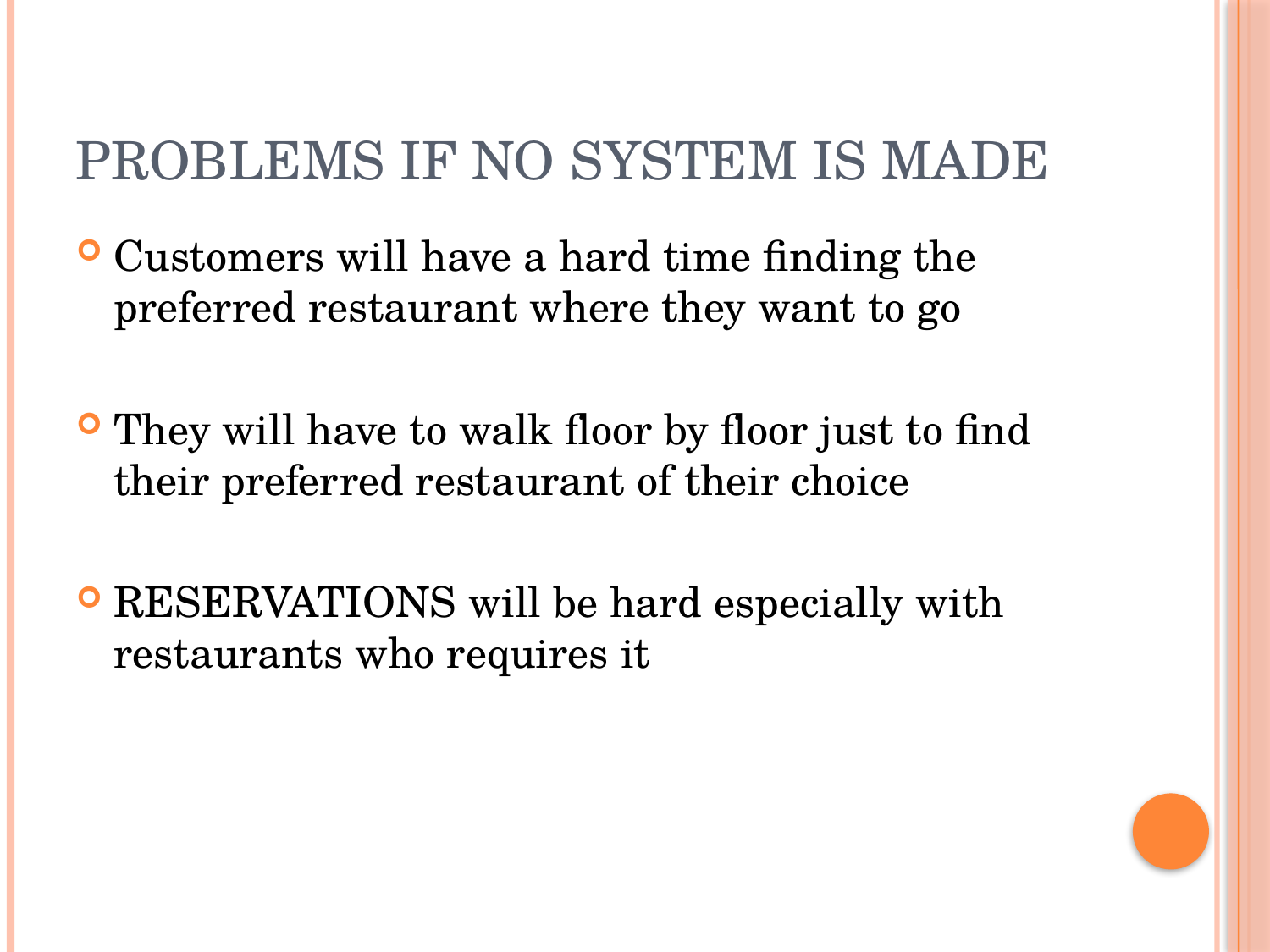

# PROBLEMS IF NO SYSTEM IS MADE
Customers will have a hard time finding the preferred restaurant where they want to go

They will have to walk floor by floor just to find their preferred restaurant of their choice

RESERVATIONS will be hard especially with restaurants who requires it